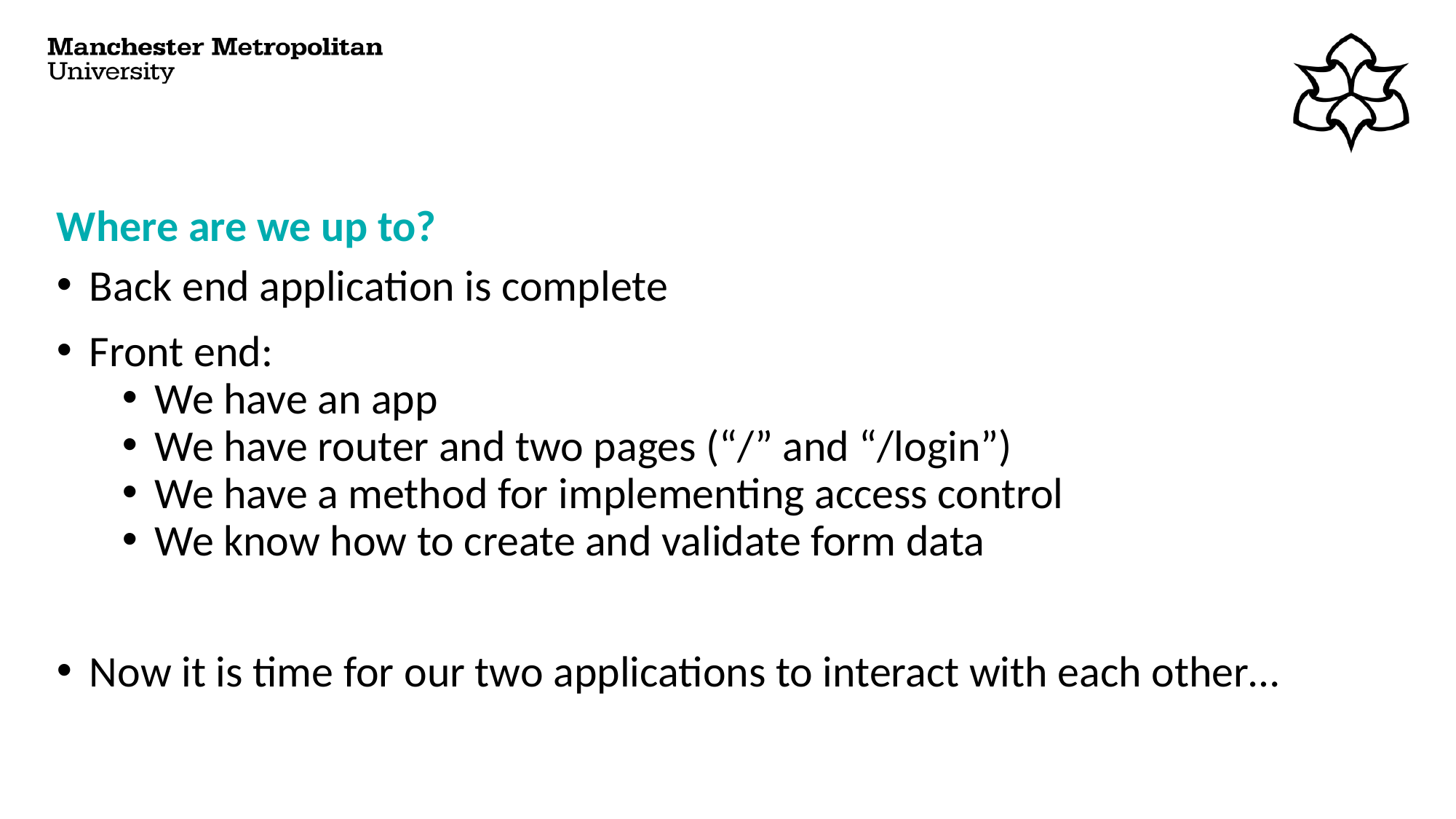

# Where are we up to?
Back end application is complete
Front end:
We have an app
We have router and two pages (“/” and “/login”)
We have a method for implementing access control
We know how to create and validate form data

Now it is time for our two applications to interact with each other…